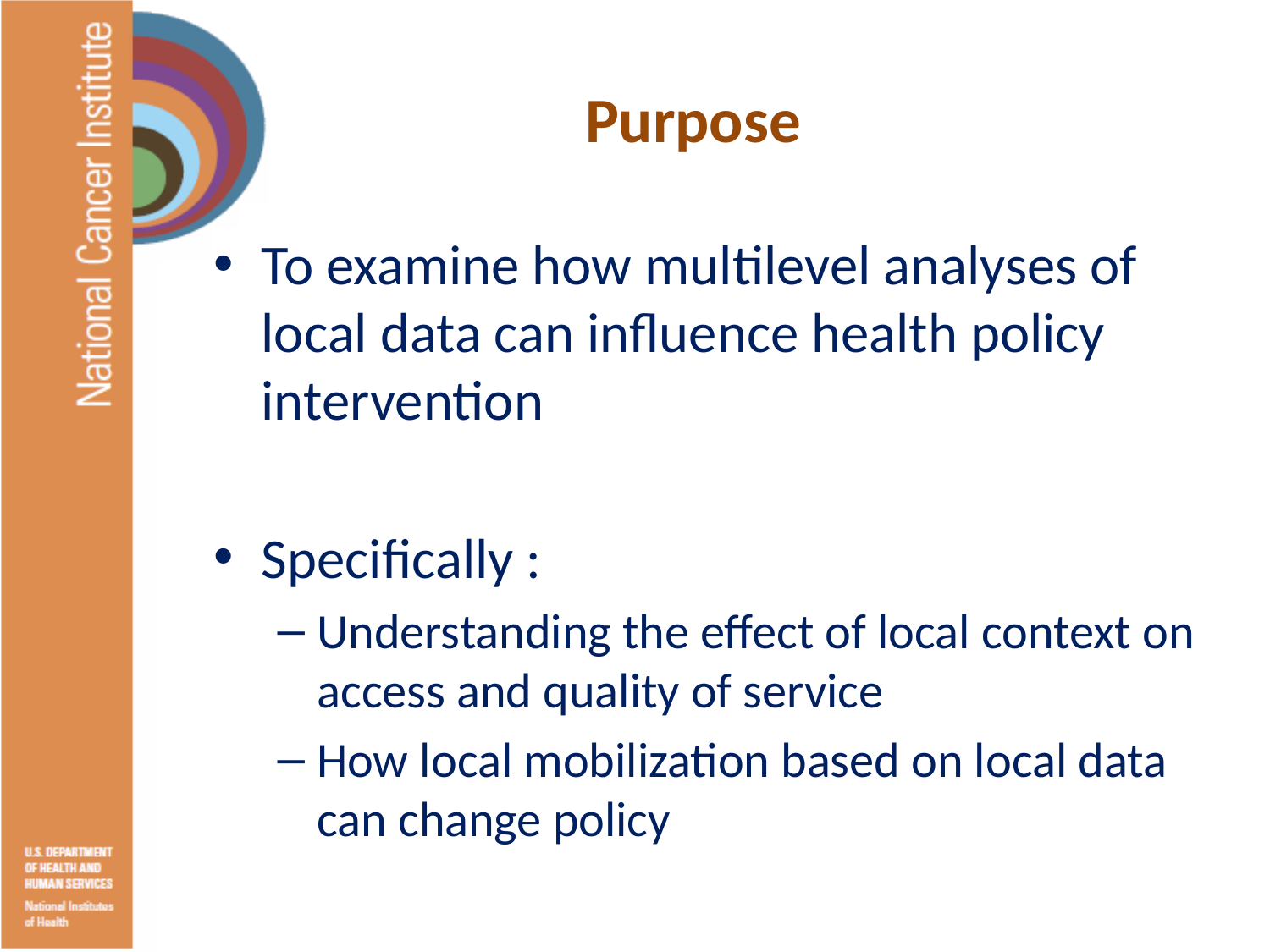

# Purpose
To examine how multilevel analyses of local data can influence health policy intervention

Specifically :
Understanding the effect of local context on access and quality of service
How local mobilization based on local data can change policy